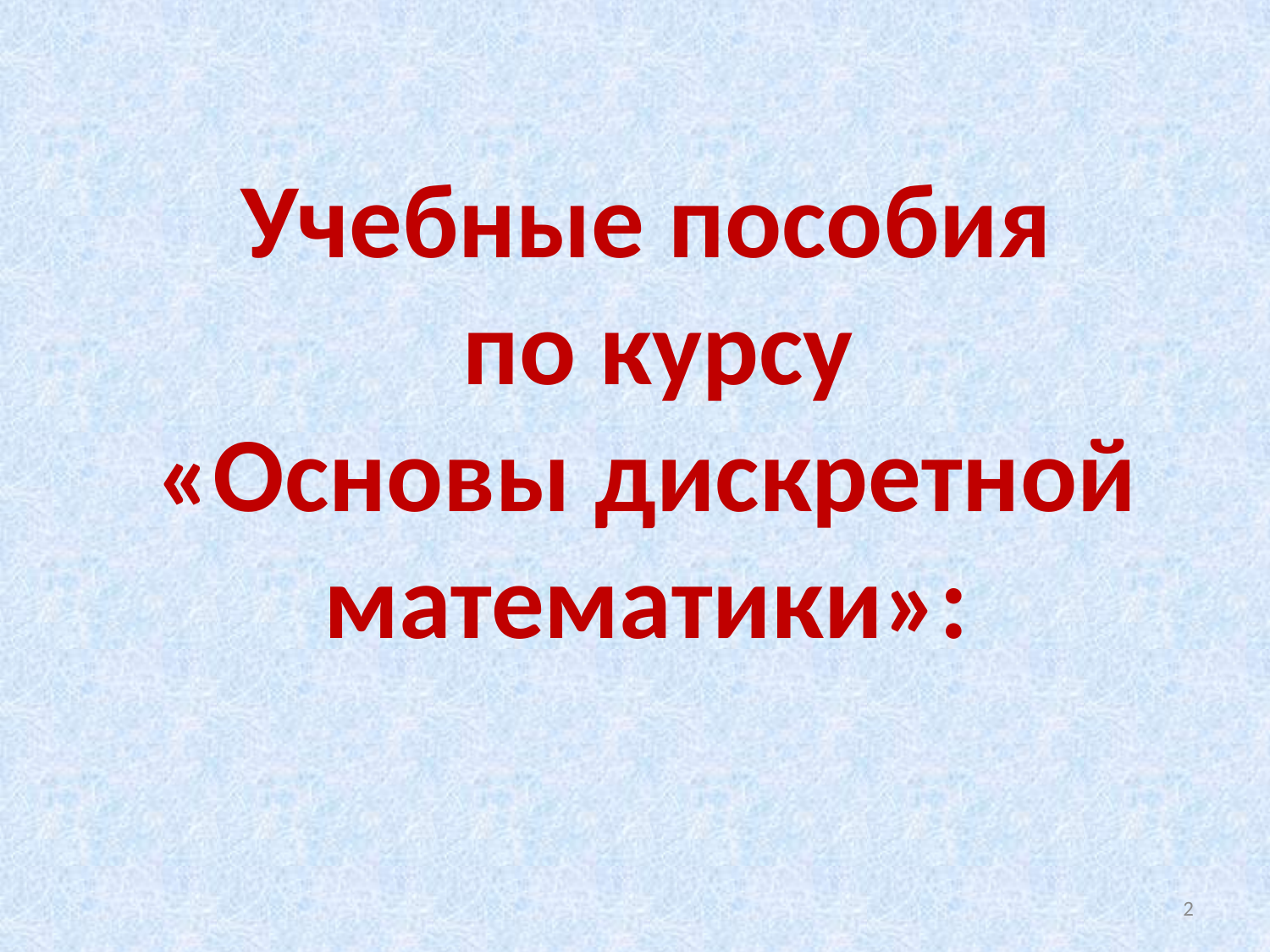

# Учебные пособия по курсу «Основы дискретной математики»:
2